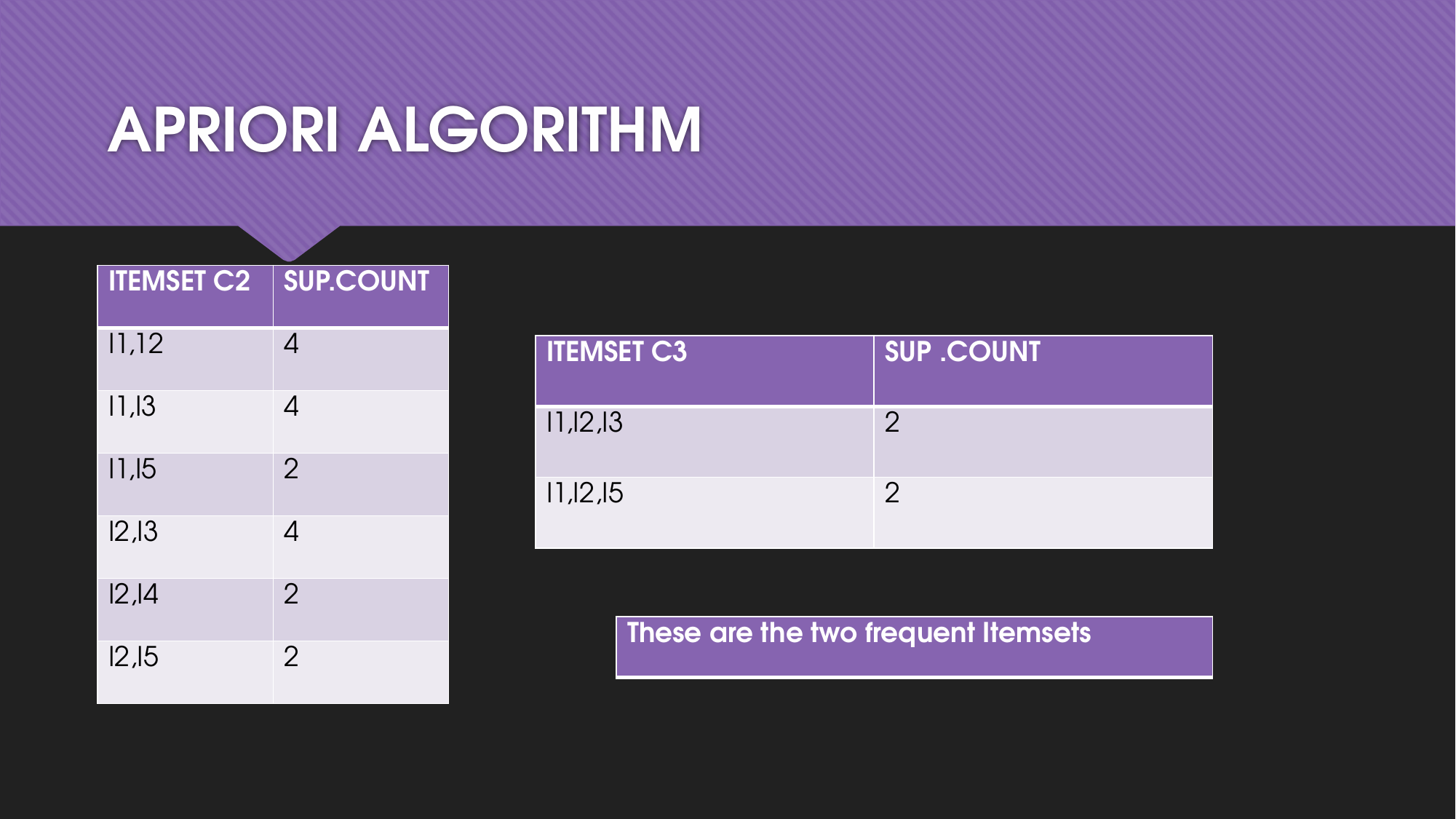

# APRIORI ALGORITHM
| ITEMSET C2 | SUP.COUNT |
| --- | --- |
| I1,12 | 4 |
| I1,I3 | 4 |
| I1,I5 | 2 |
| I2,I3 | 4 |
| I2,I4 | 2 |
| I2,I5 | 2 |
| ITEMSET C3 | SUP .COUNT |
| --- | --- |
| I1,I2,I3 | 2 |
| I1,I2,I5 | 2 |
| These are the two frequent Itemsets |
| --- |